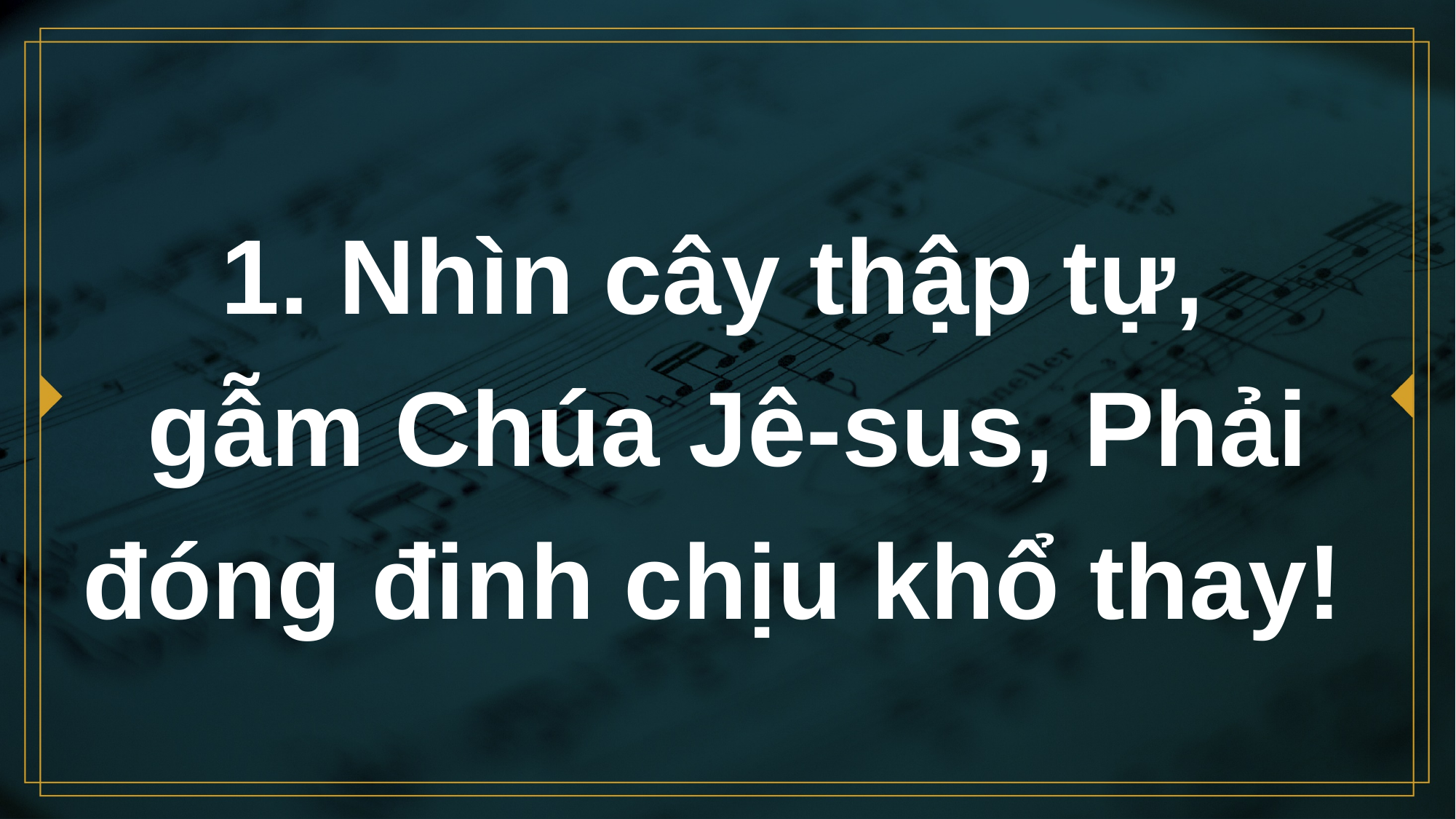

# 1. Nhìn cây thập tự, gẫm Chúa Jê-sus, Phải đóng đinh chịu khổ thay!